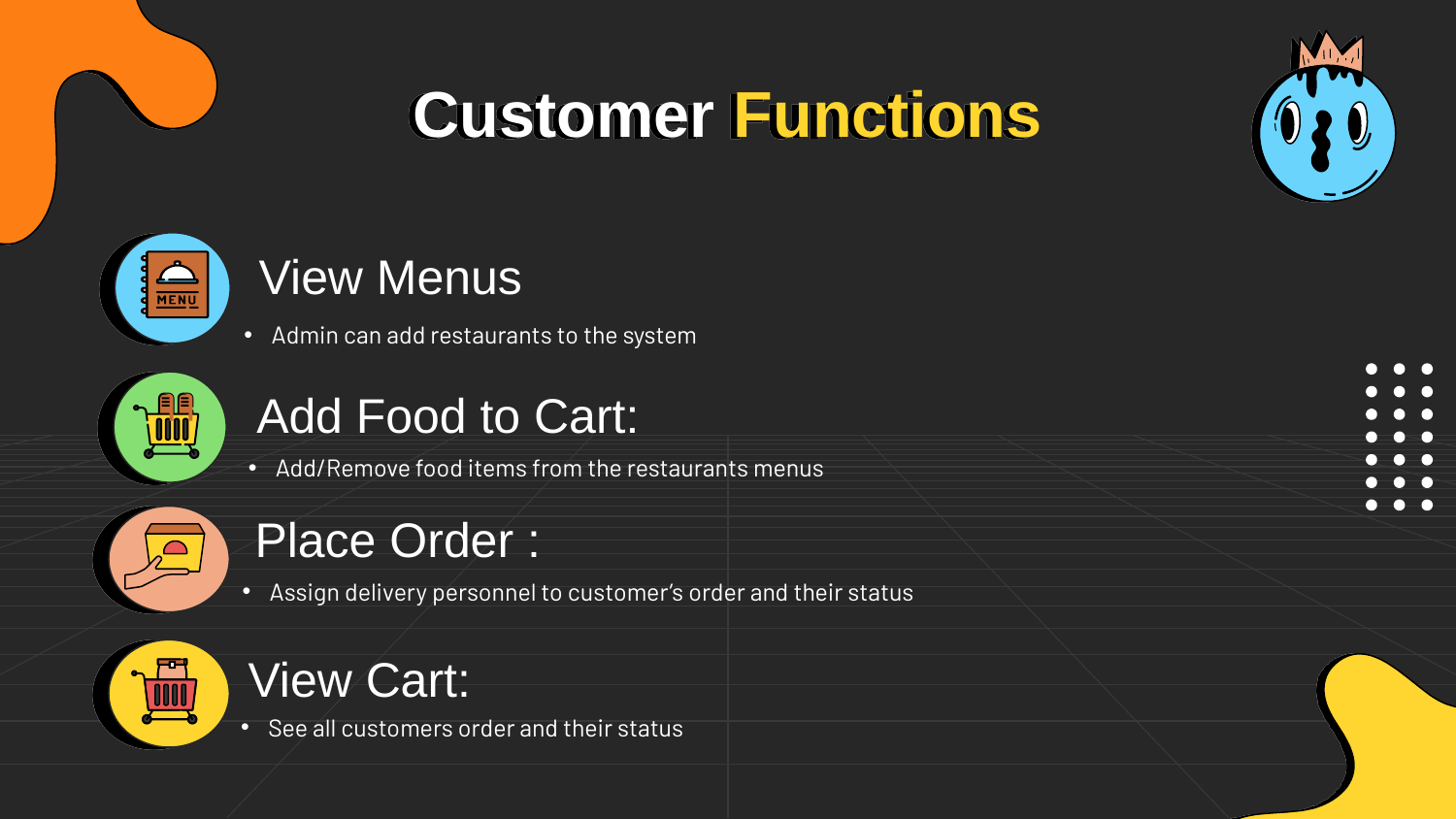

Customer Functions

# View Menus

Admin can add restaurants to the system

Add Food to Cart:

Add/Remove food items from the restaurants menus

Place Order :

Assign delivery personnel to customer’s order and their status

View Cart:

See all customers order and their status